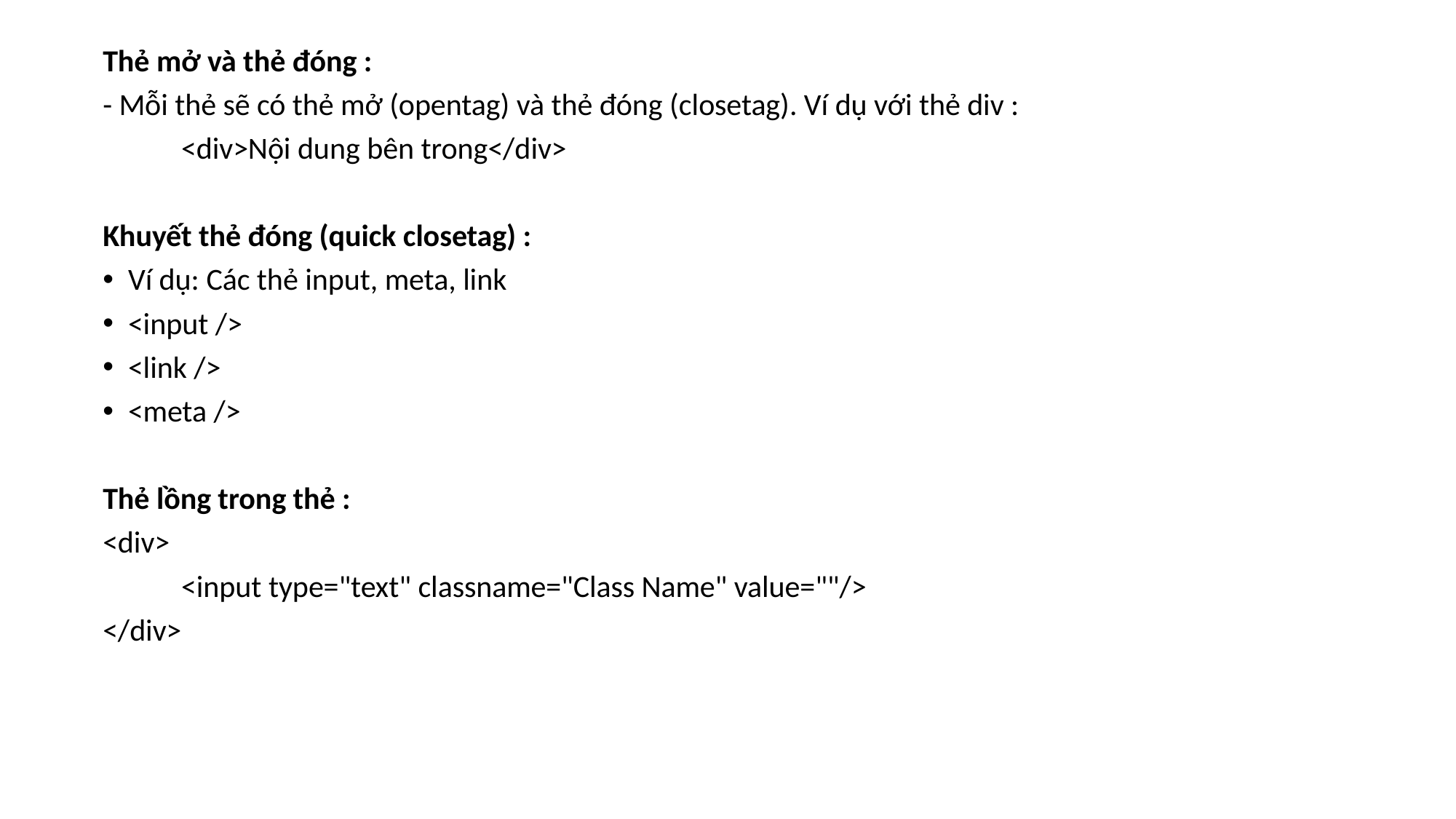

Thẻ mở và thẻ đóng :
- Mỗi thẻ sẽ có thẻ mở (opentag) và thẻ đóng (closetag). Ví dụ với thẻ div :
		<div>Nội dung bên trong</div>

Khuyết thẻ đóng (quick closetag) :
Ví dụ: Các thẻ input, meta, link
<input />
<link />
<meta />

Thẻ lồng trong thẻ :
<div>
	<input type="text" classname="Class Name" value=""/>
</div>